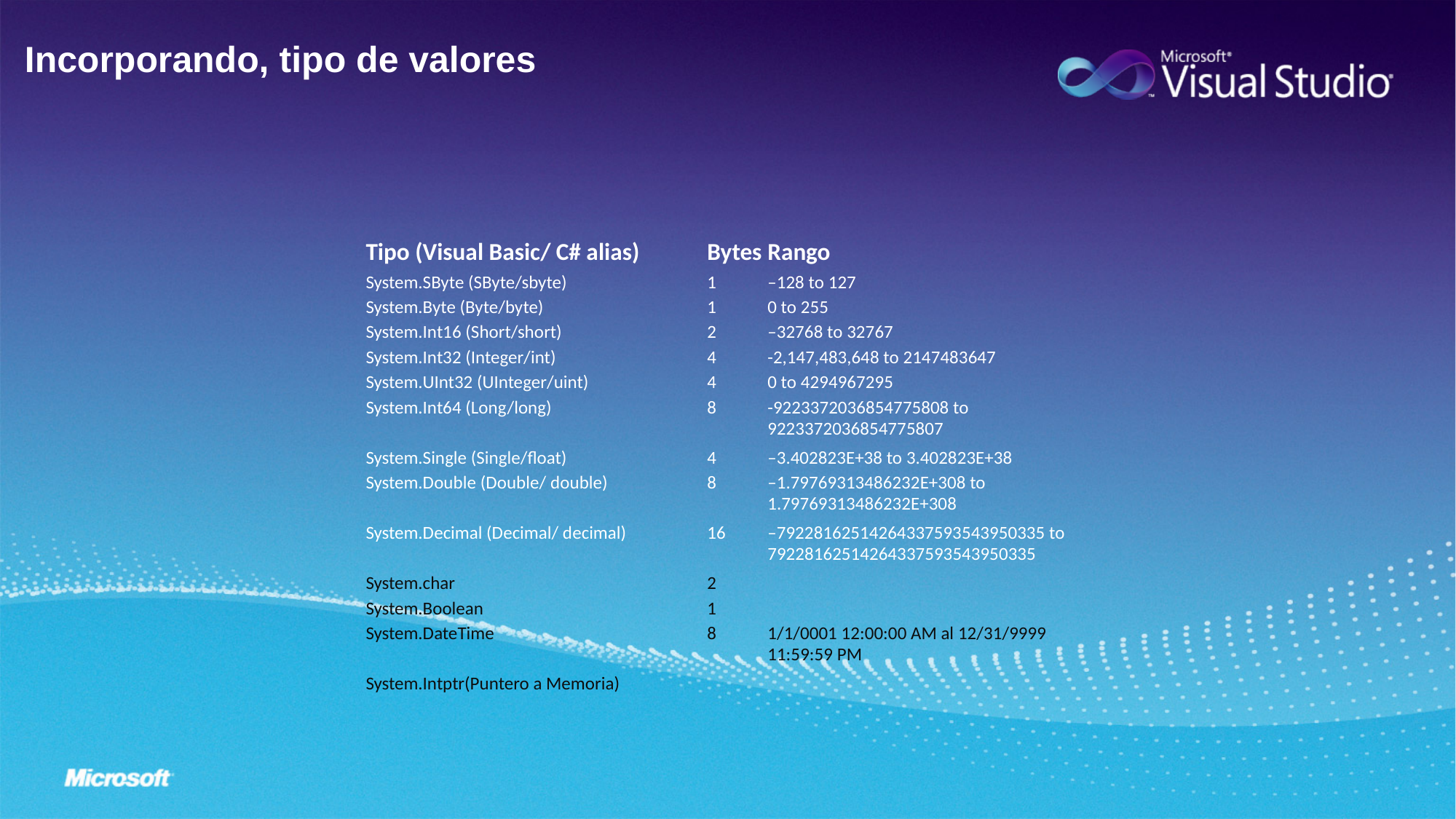

Incorporando, tipo de valores
| Tipo (Visual Basic/ C# alias) | Bytes | Rango |
| --- | --- | --- |
| System.SByte (SByte/sbyte) | 1 | –128 to 127 |
| System.Byte (Byte/byte) | 1 | 0 to 255 |
| System.Int16 (Short/short) | 2 | –32768 to 32767 |
| System.Int32 (Integer/int) | 4 | -2,147,483,648 to 2147483647 |
| System.UInt32 (UInteger/uint) | 4 | 0 to 4294967295 |
| System.Int64 (Long/long) | 8 | -9223372036854775808 to 9223372036854775807 |
| System.Single (Single/float) | 4 | –3.402823E+38 to 3.402823E+38 |
| System.Double (Double/ double) | 8 | –1.79769313486232E+308 to 1.79769313486232E+308 |
| System.Decimal (Decimal/ decimal) | 16 | –79228162514264337593543950335 to 79228162514264337593543950335 |
| System.char | 2 |  |
| System.Boolean | 1 |  |
| System.DateTime | 8 | 1/1/0001 12:00:00 AM al 12/31/9999 11:59:59 PM |
| System.Intptr(Puntero a Memoria) |  |  |